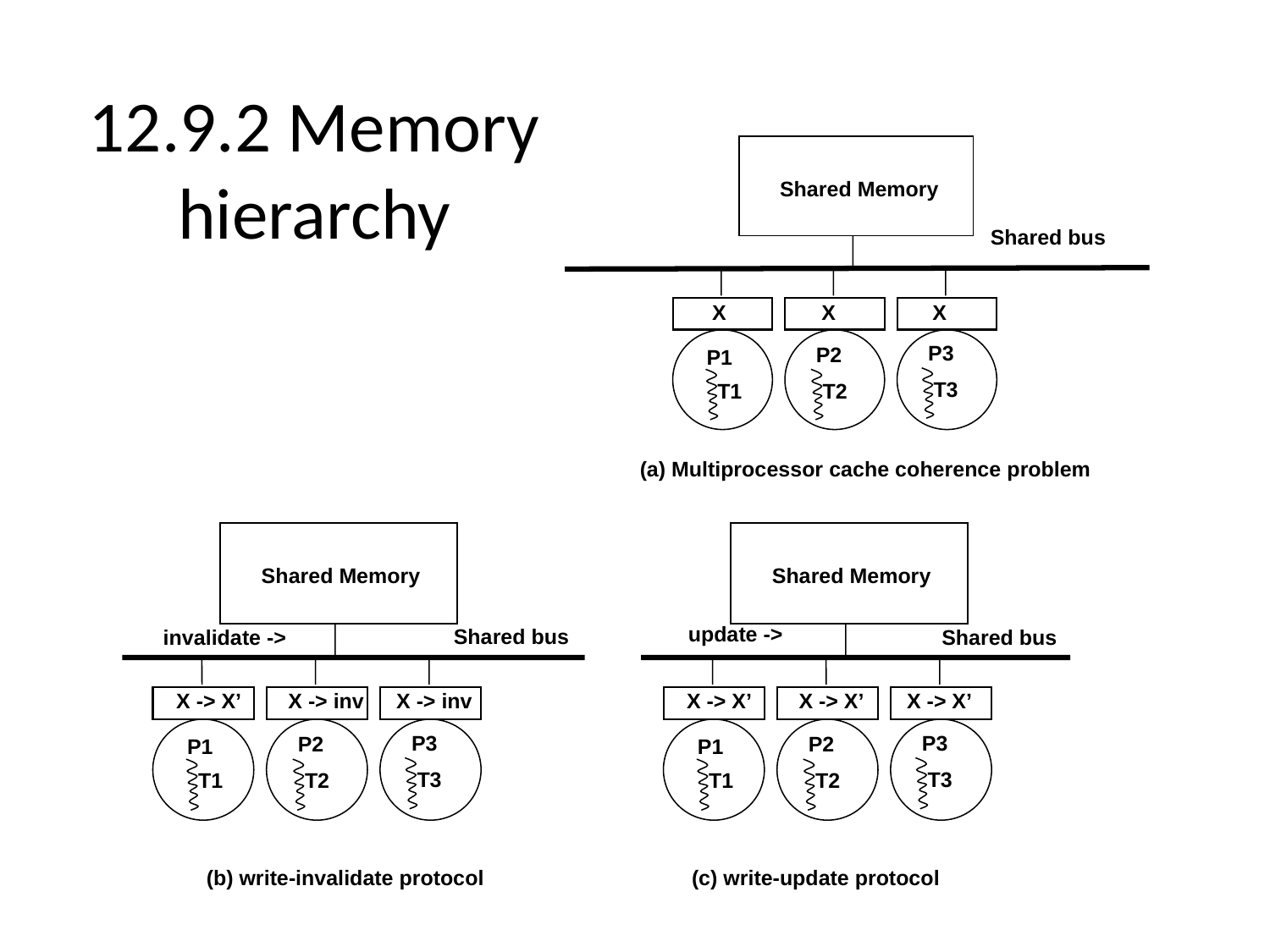

# 12.9.2 Memory hierarchy

Shared Memory
Shared bus

X
X
X

P3
P2
P1

T3
T1
T2
(a) Multiprocessor cache coherence problem

Shared Memory
Shared Memory
update ->
Shared bus
invalidate ->
Shared bus

X -> X’
X -> inv
X -> inv
X -> X’
X -> X’
X -> X’

P3
P3
P2
P2
P1
P1

T3
T3
T1
T2
T1
T2
(b) write-invalidate protocol
(c) write-update protocol